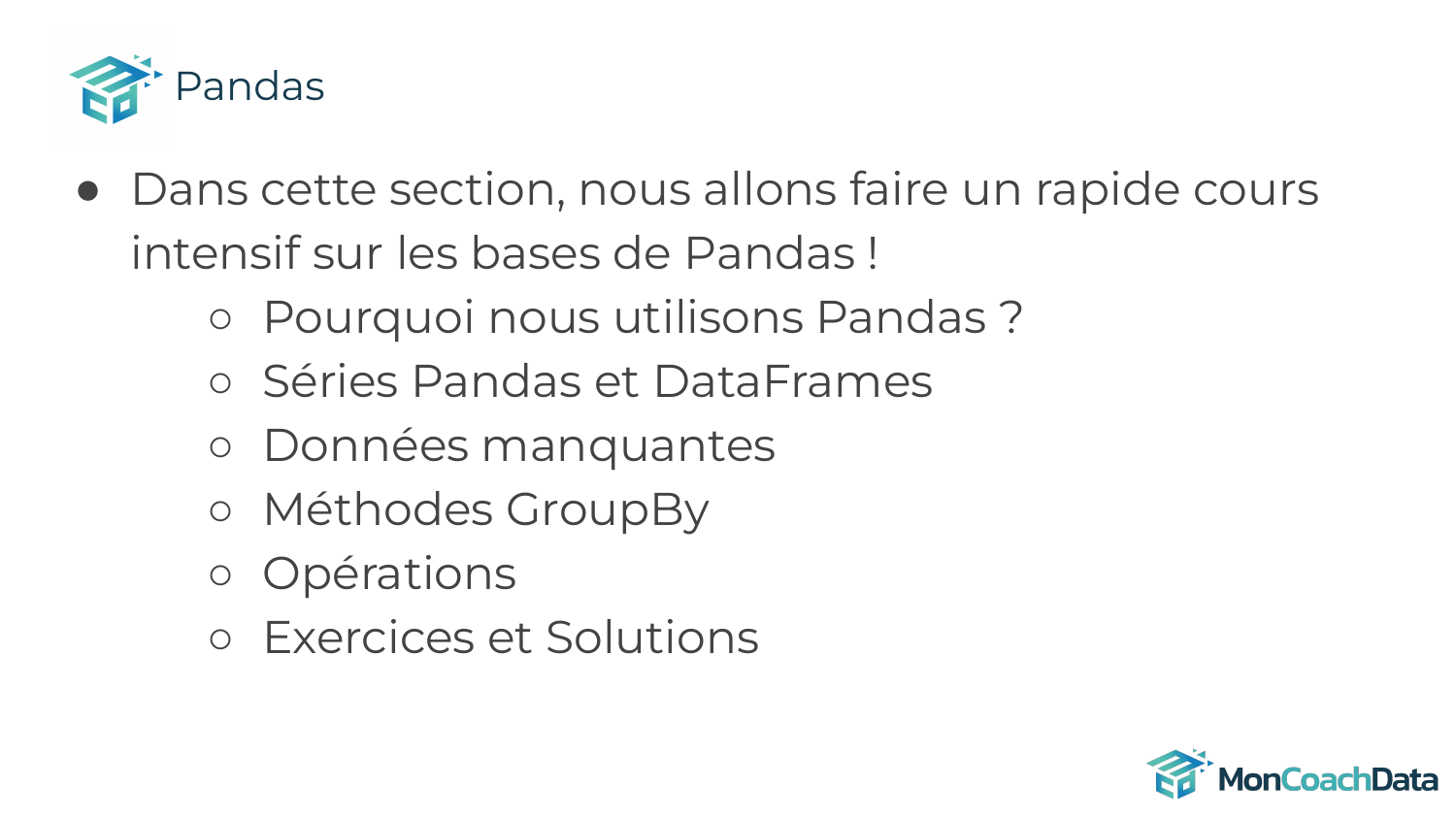

# Pandas
Dans cette section, nous allons faire un rapide cours intensif sur les bases de Pandas !
Pourquoi nous utilisons Pandas ?
Séries Pandas et DataFrames
Données manquantes
Méthodes GroupBy
Opérations
Exercices et Solutions